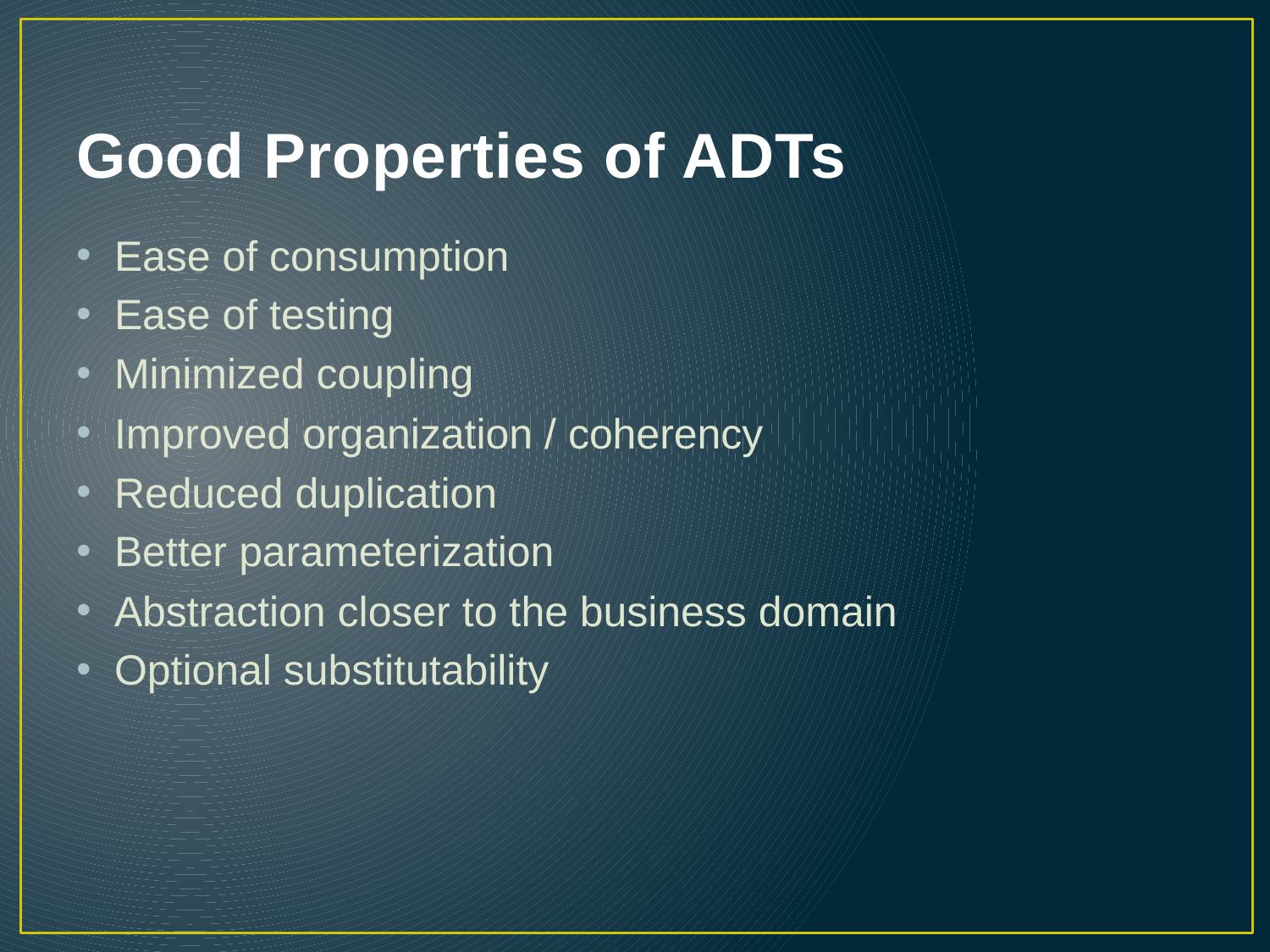

# Good Properties of ADTs
Ease of consumption
Ease of testing
Minimized coupling
Improved organization / coherency
Reduced duplication
Better parameterization
Abstraction closer to the business domain
Optional substitutability